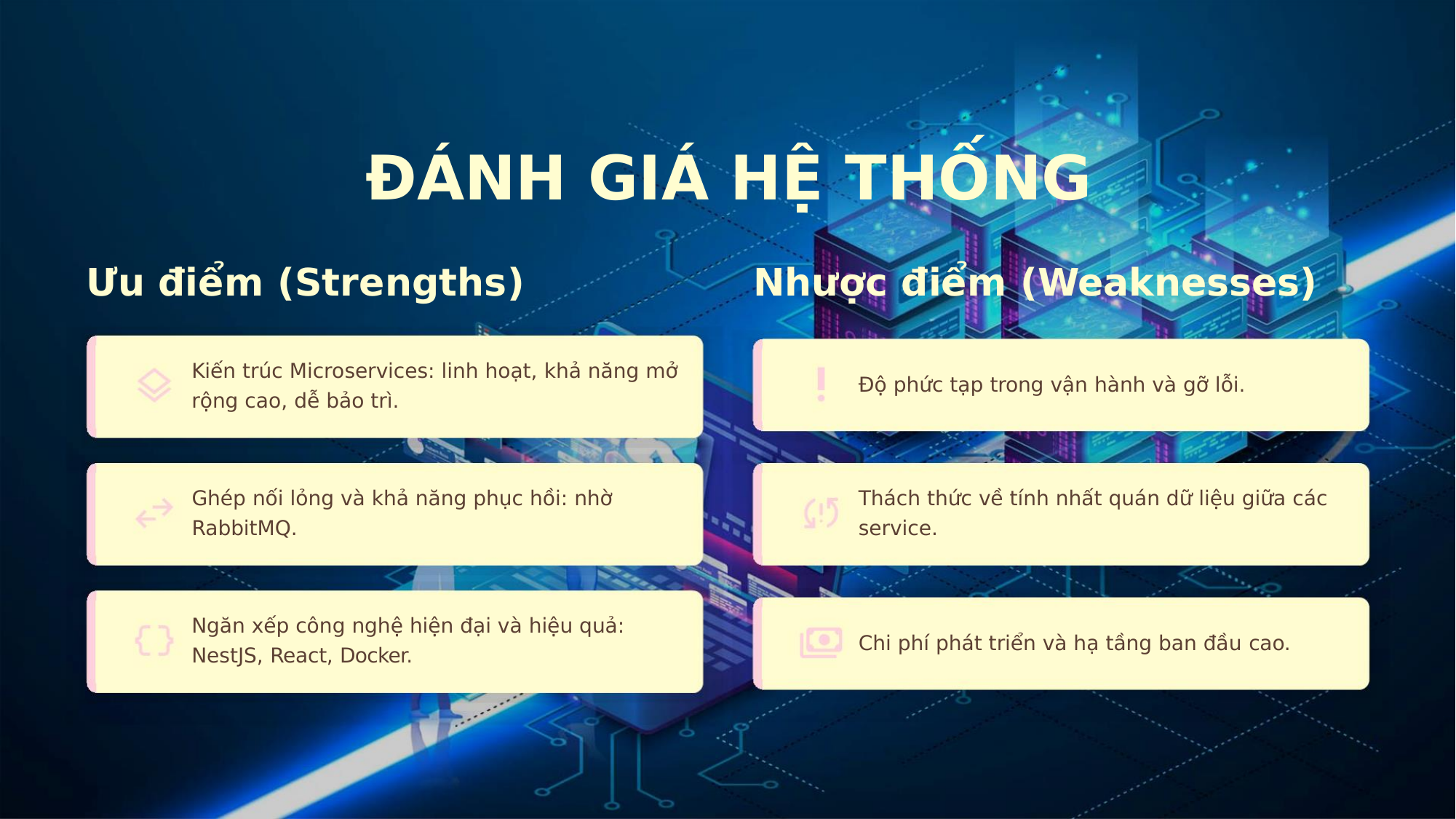

ĐÁNH GIÁ HỆ THỐNG
Ưu điểm (Strengths)
Nhược điểm (Weaknesses)
Kiến trúc Microservices: linh hoạt, khả năng mở
rộng cao, dễ bảo trì.
Độ phức tạp trong vận hành và gỡ lỗi.
Ghép nối lỏng và khả năng phục hồi: nhờ
RabbitMQ.
Thách thức về tính nhất quán dữ liệu giữa các
service.
Ngăn xếp công nghệ hiện đại và hiệu quả:
NestJS, React, Docker.
Chi phí phát triển và hạ tầng ban đầu cao.